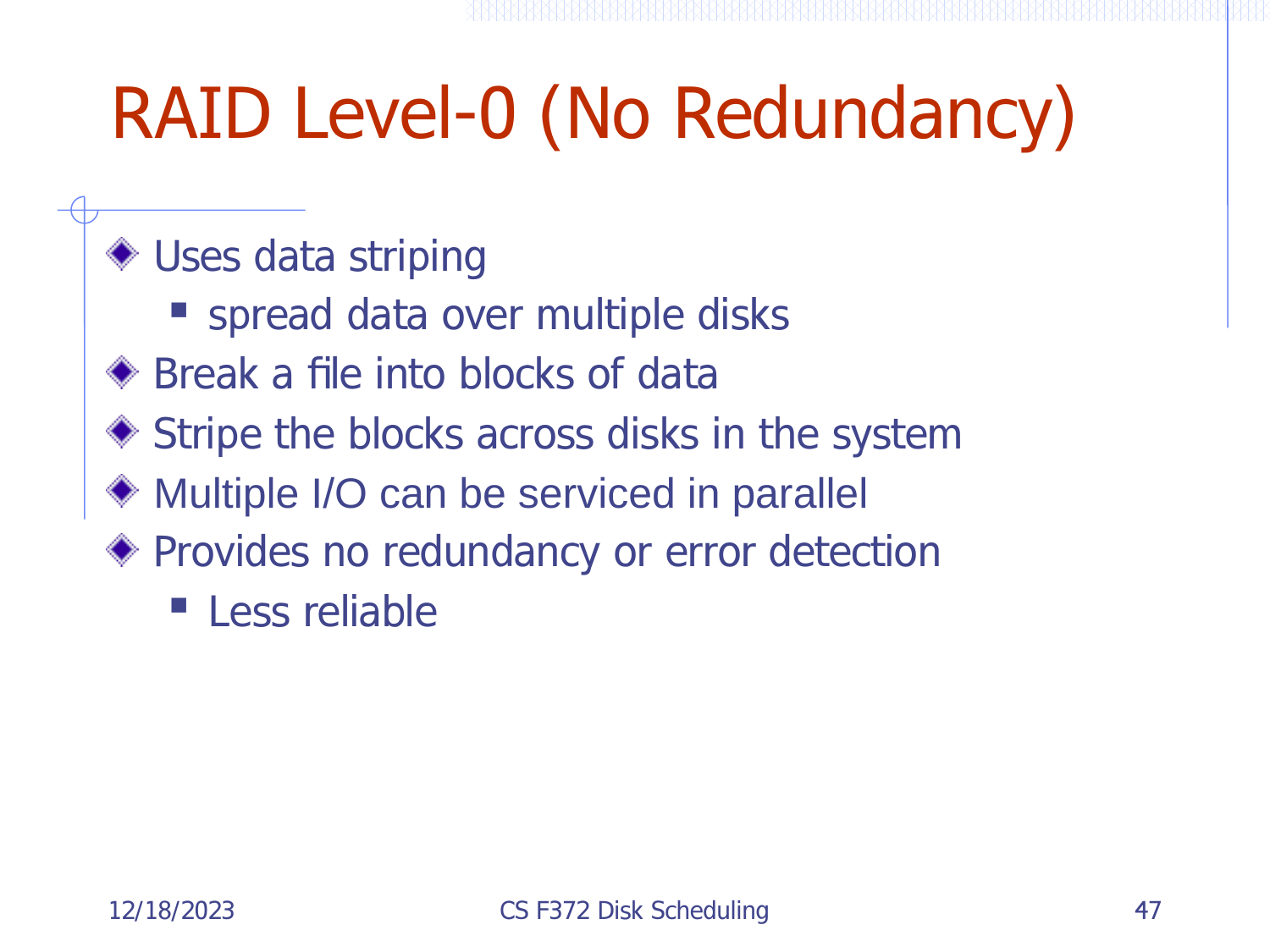

# RAID Level-0 (No Redundancy)
Uses data striping
spread data over multiple disks
Break a file into blocks of data
Stripe the blocks across disks in the system
Multiple I/O can be serviced in parallel
Provides no redundancy or error detection
Less reliable

12/18/2023
CS F372 Disk Scheduling
47